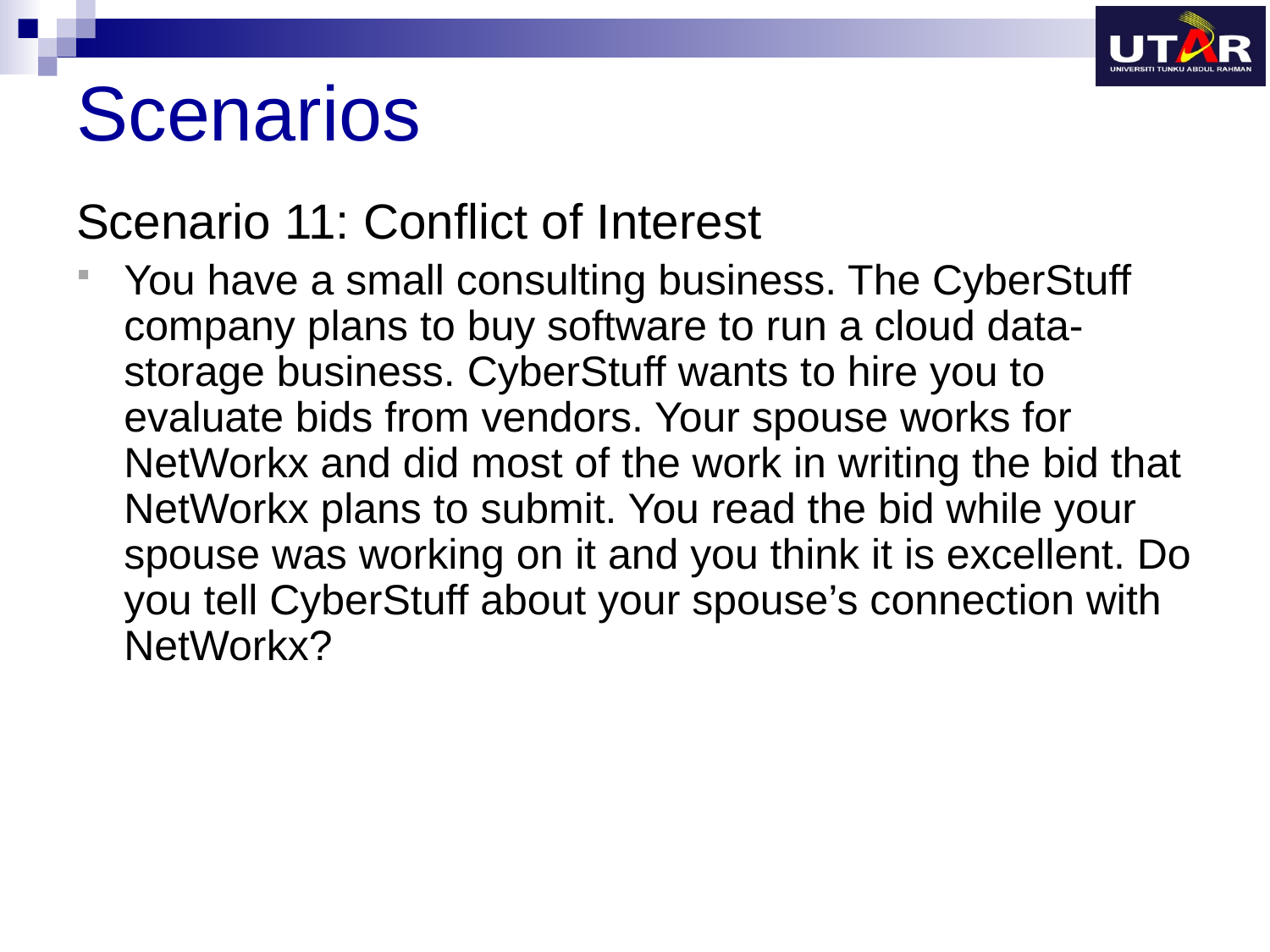

# Scenarios
Scenario 11: Conflict of Interest
You have a small consulting business. The CyberStuff company plans to buy software to run a cloud data-storage business. CyberStuff wants to hire you to evaluate bids from vendors. Your spouse works for NetWorkx and did most of the work in writing the bid that NetWorkx plans to submit. You read the bid while your spouse was working on it and you think it is excellent. Do you tell CyberStuff about your spouse’s connection with NetWorkx?